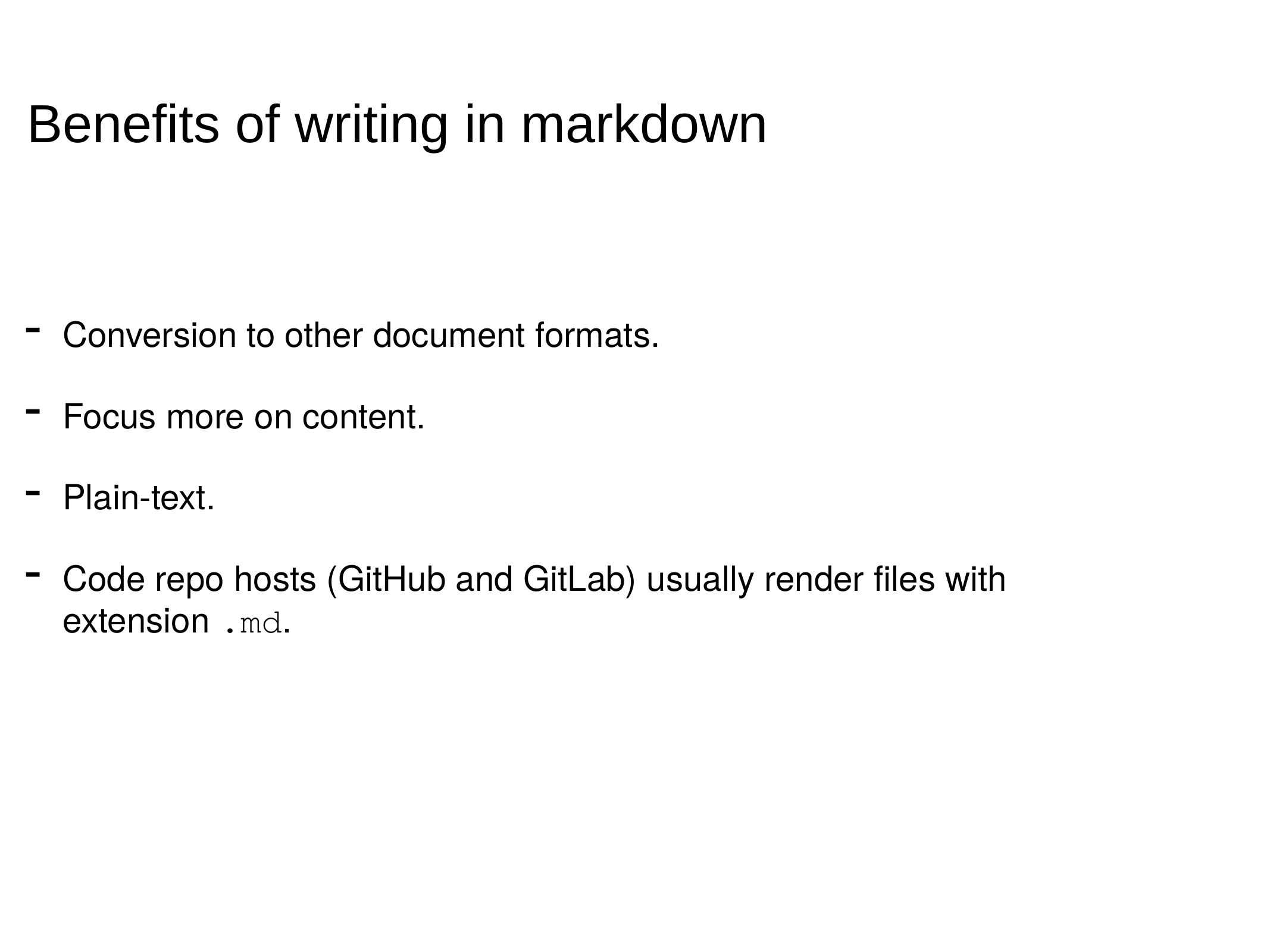

# Benefits of writing in markdown
Conversion to other document formats.
Focus more on content.
Plain-text.
Code repo hosts (GitHub and GitLab) usually render files with extension .md.